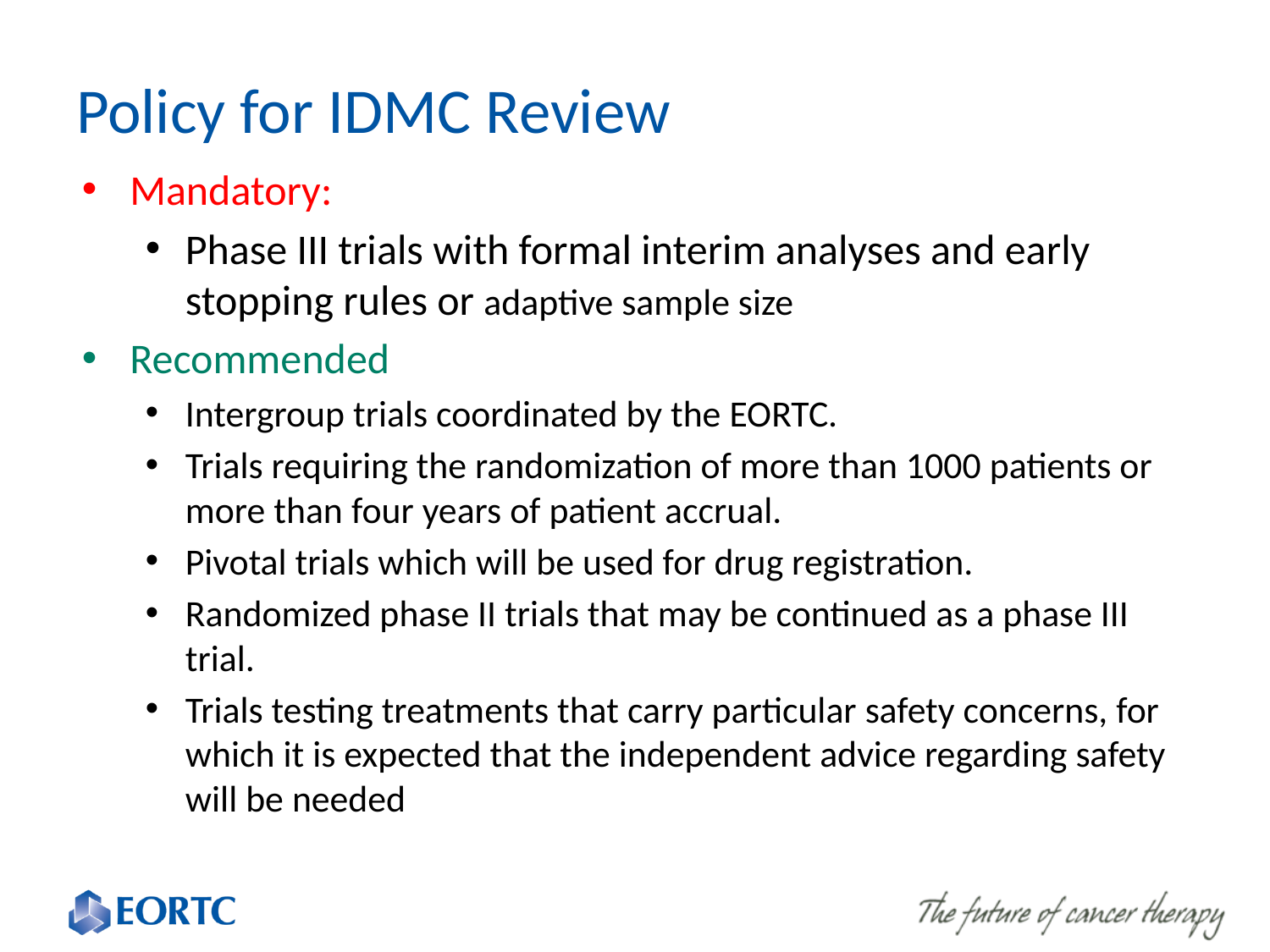

# Policy for IDMC Review
Mandatory:
Phase III trials with formal interim analyses and early stopping rules or adaptive sample size
Recommended
Intergroup trials coordinated by the EORTC.
Trials requiring the randomization of more than 1000 patients or more than four years of patient accrual.
Pivotal trials which will be used for drug registration.
Randomized phase II trials that may be continued as a phase III trial.
Trials testing treatments that carry particular safety concerns, for which it is expected that the independent advice regarding safety will be needed